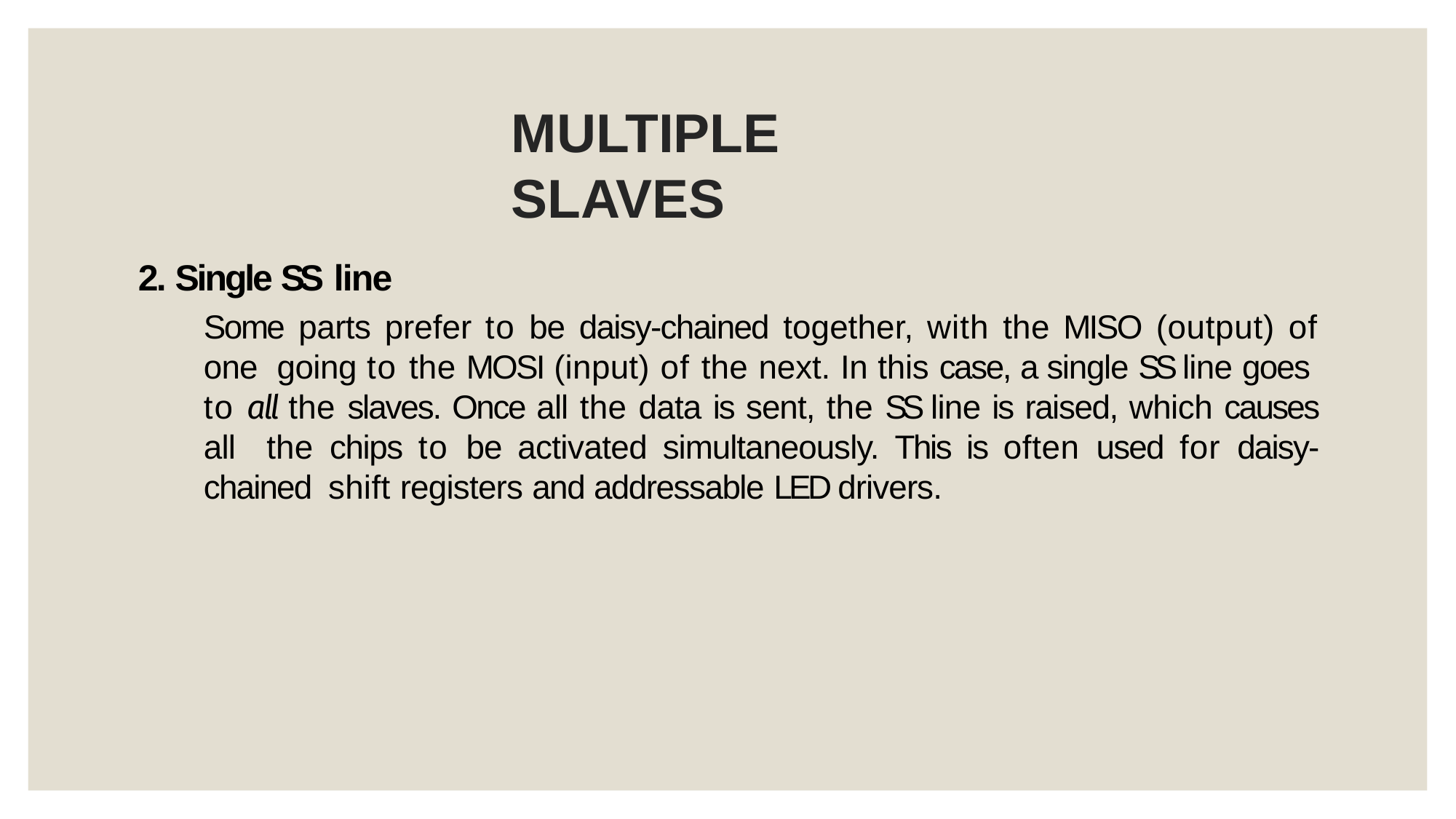

# MULTIPLE SLAVES
2. Single SS line
Some parts prefer to be daisy-chained together, with the MISO (output) of one  going to the MOSI (input) of the next. In this case, a single SS line goes  to all the slaves. Once all the data is sent, the SS line is raised, which causes all  the chips to be activated simultaneously. This is often used for daisy-chained  shift registers and addressable LED drivers.